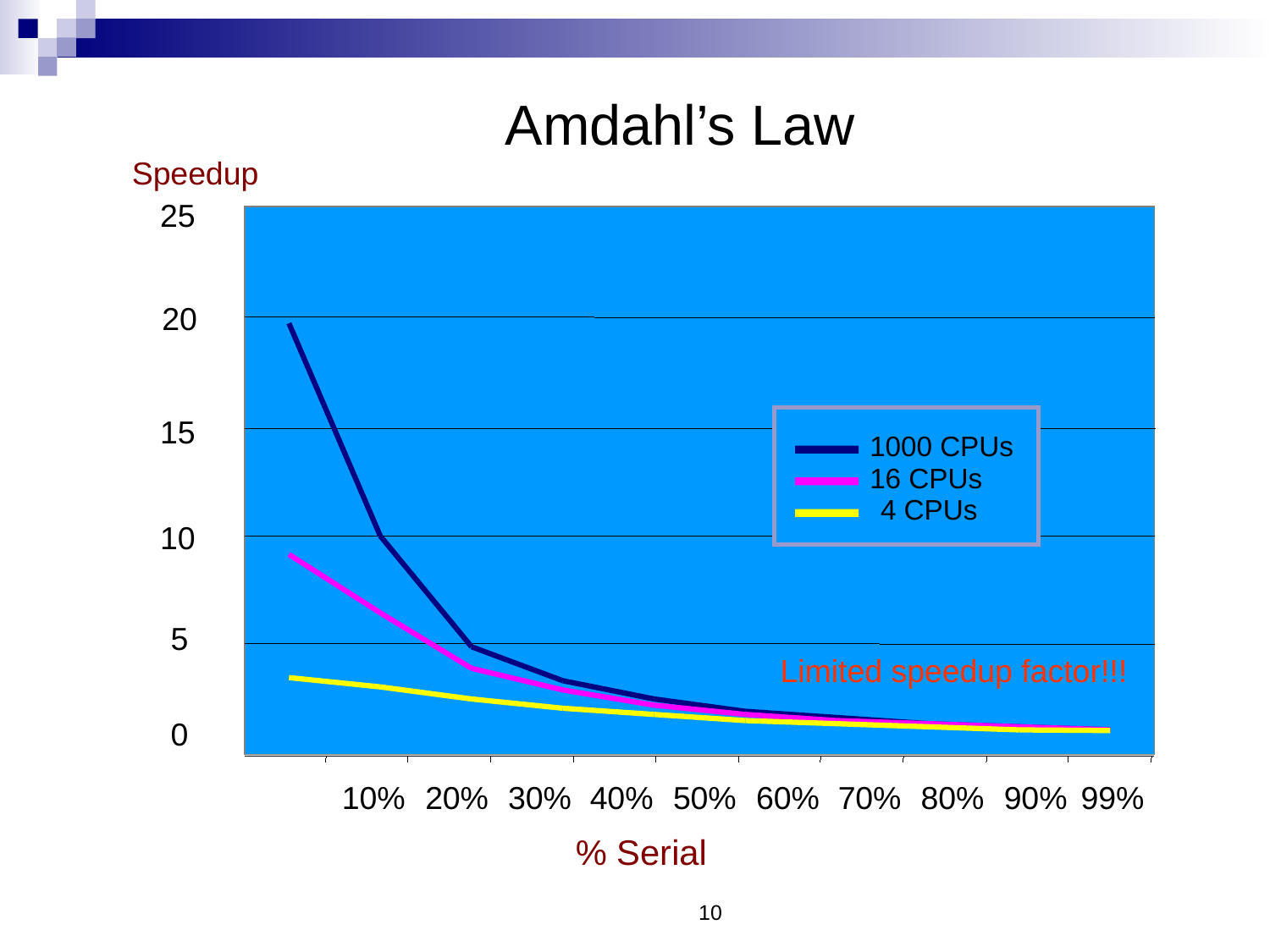

Amdahl’s Law
Speedup
25

20

15

1000 CPUs

16 CPUs

4 CPUs

10

5

Limited speedup factor!!!

0

10%
20%
30%
40%
50%
60%
70%
80%
90%
99%
% Serial
10